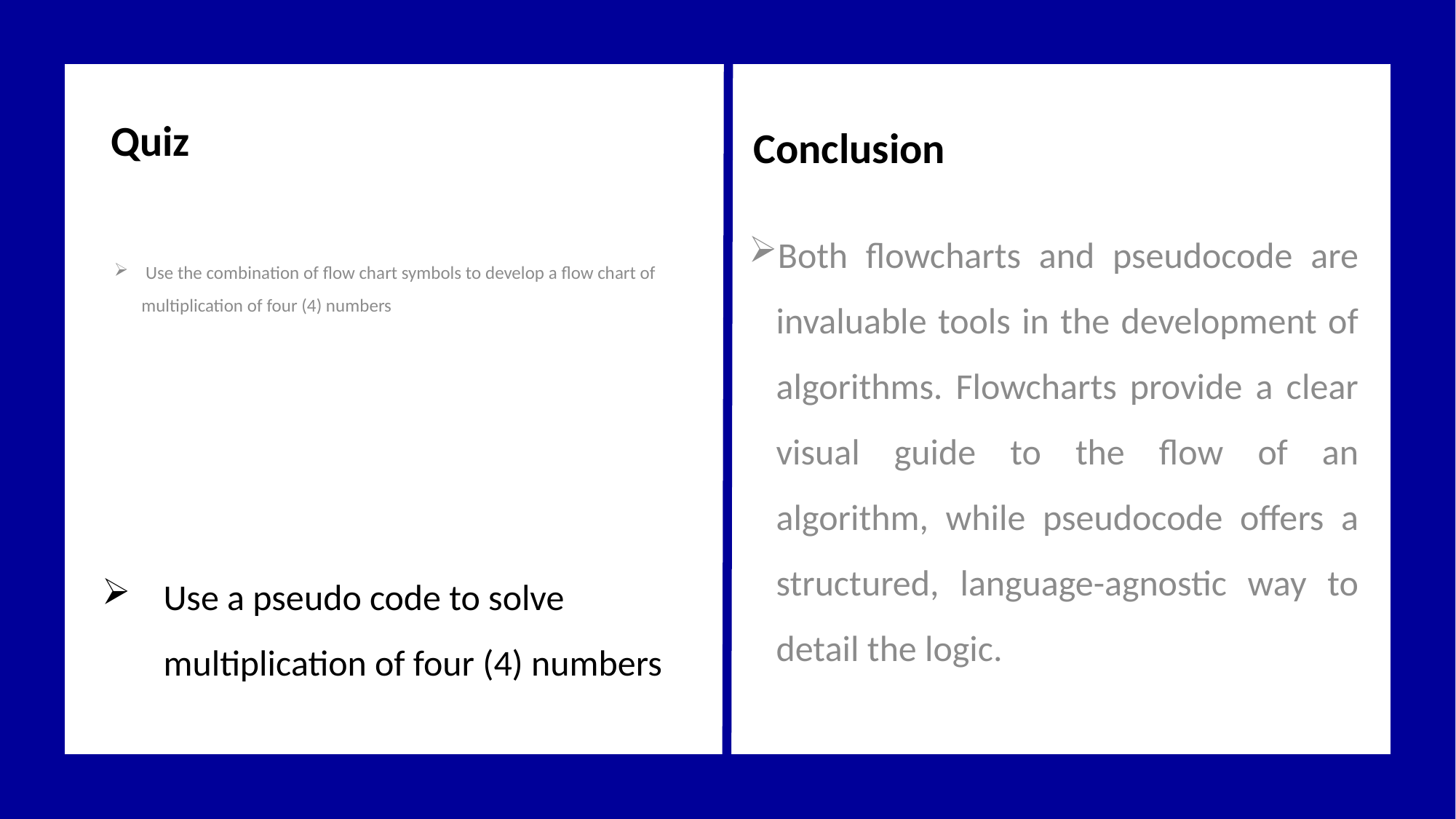

Quiz
Conclusion
Both flowcharts and pseudocode are invaluable tools in the development of algorithms. Flowcharts provide a clear visual guide to the flow of an algorithm, while pseudocode offers a structured, language-agnostic way to detail the logic.
 Use the combination of flow chart symbols to develop a flow chart of multiplication of four (4) numbers

Use a pseudo code to solve multiplication of four (4) numbers